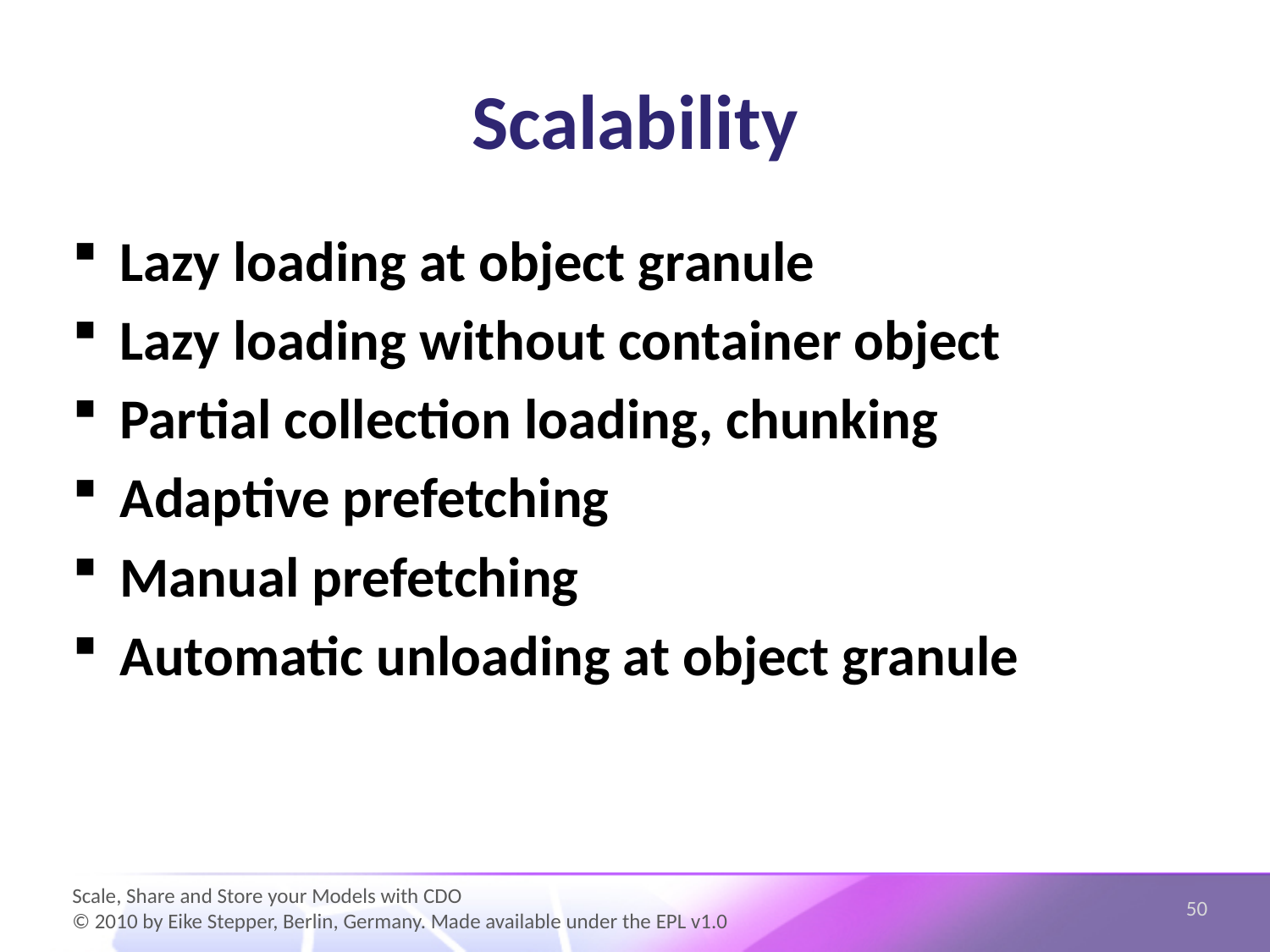

# Scalability
Lazy loading at object granule
Lazy loading without container object
Partial collection loading, chunking
Adaptive prefetching
Manual prefetching
Automatic unloading at object granule
50
Scale, Share and Store your Models with CDO
© 2010 by Eike Stepper, Berlin, Germany. Made available under the EPL v1.0